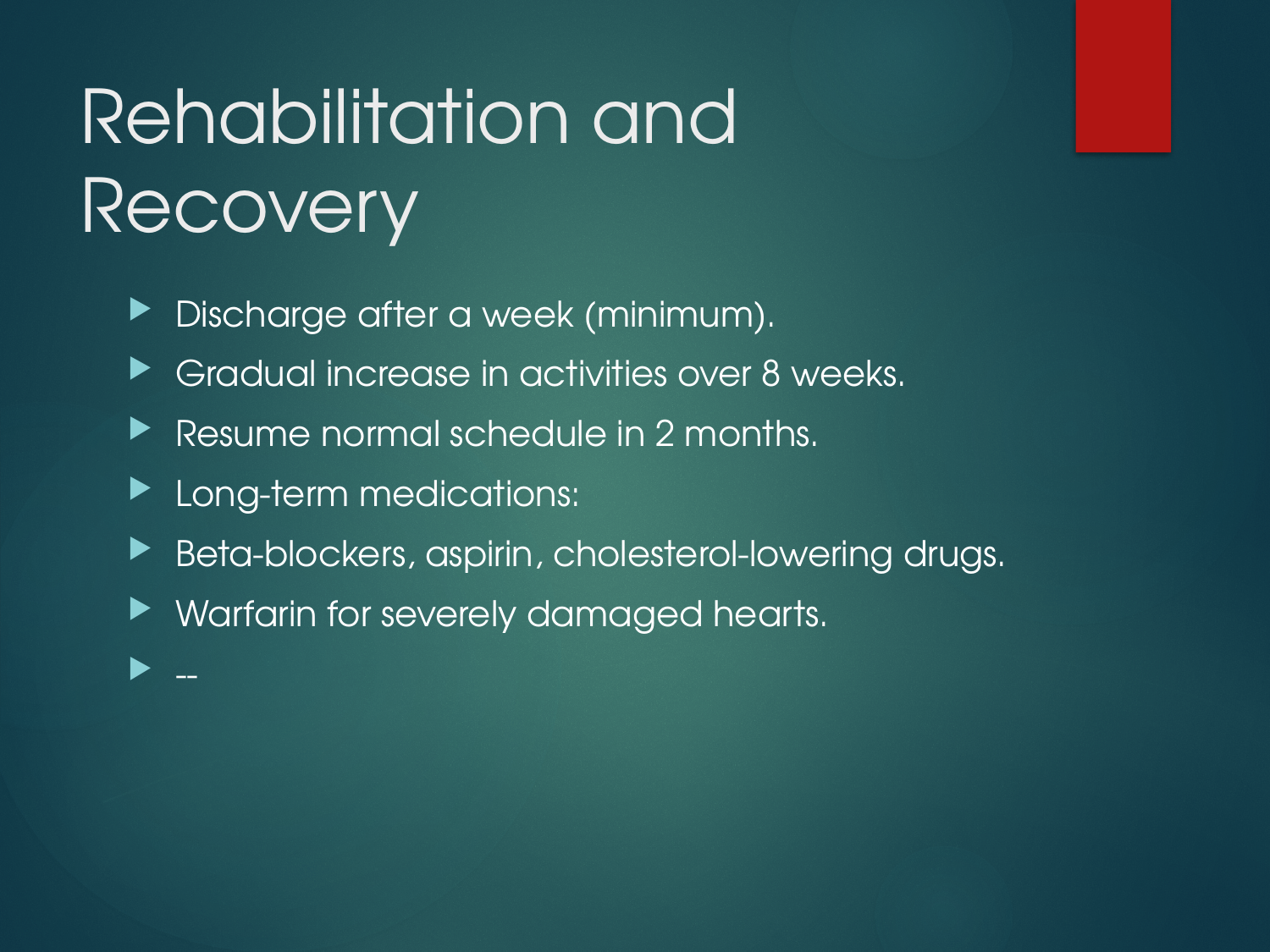

# Rehabilitation and Recovery
Discharge after a week (minimum).
Gradual increase in activities over 8 weeks.
Resume normal schedule in 2 months.
Long-term medications:
Beta-blockers, aspirin, cholesterol-lowering drugs.
Warfarin for severely damaged hearts.
--